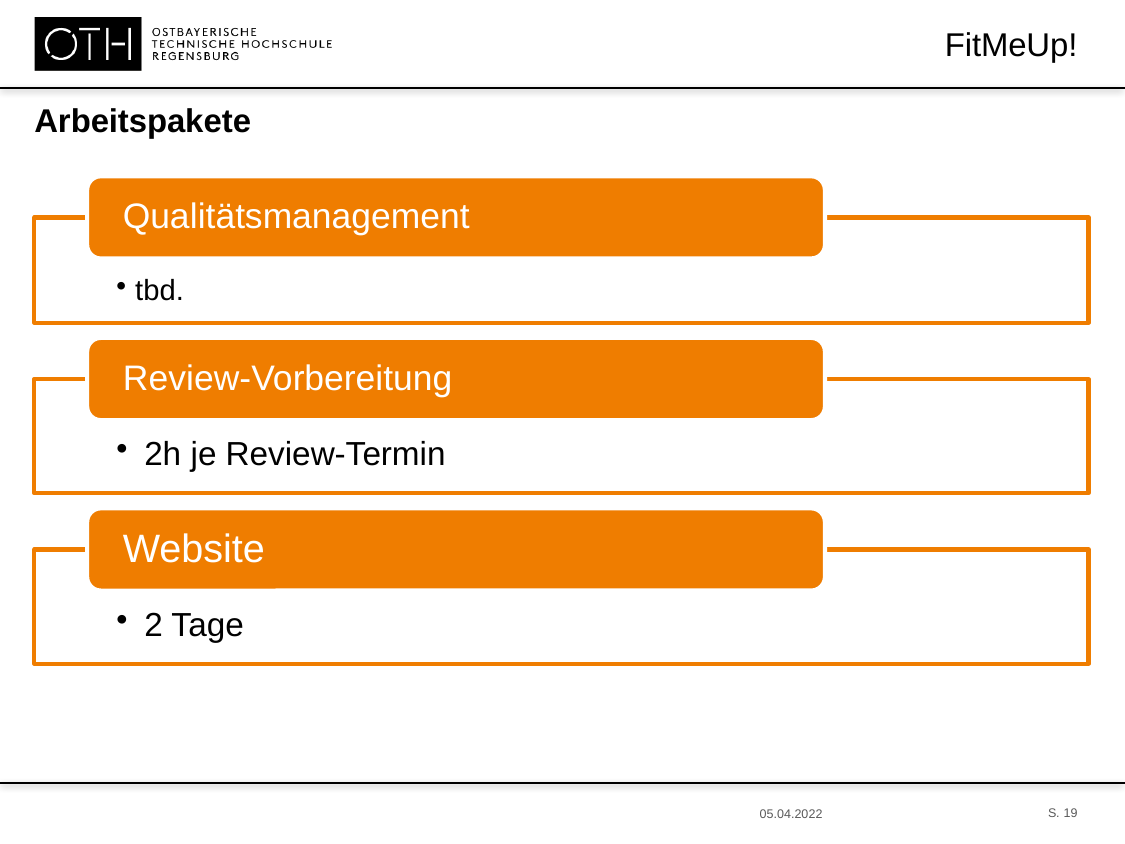

# FitMeUp!
Arbeitspakete
tbd.
Qualitätsmanagement
2h je Review-Termin
Review-Vorbereitung
2 Tage
Website
S. 19
05.04.2022